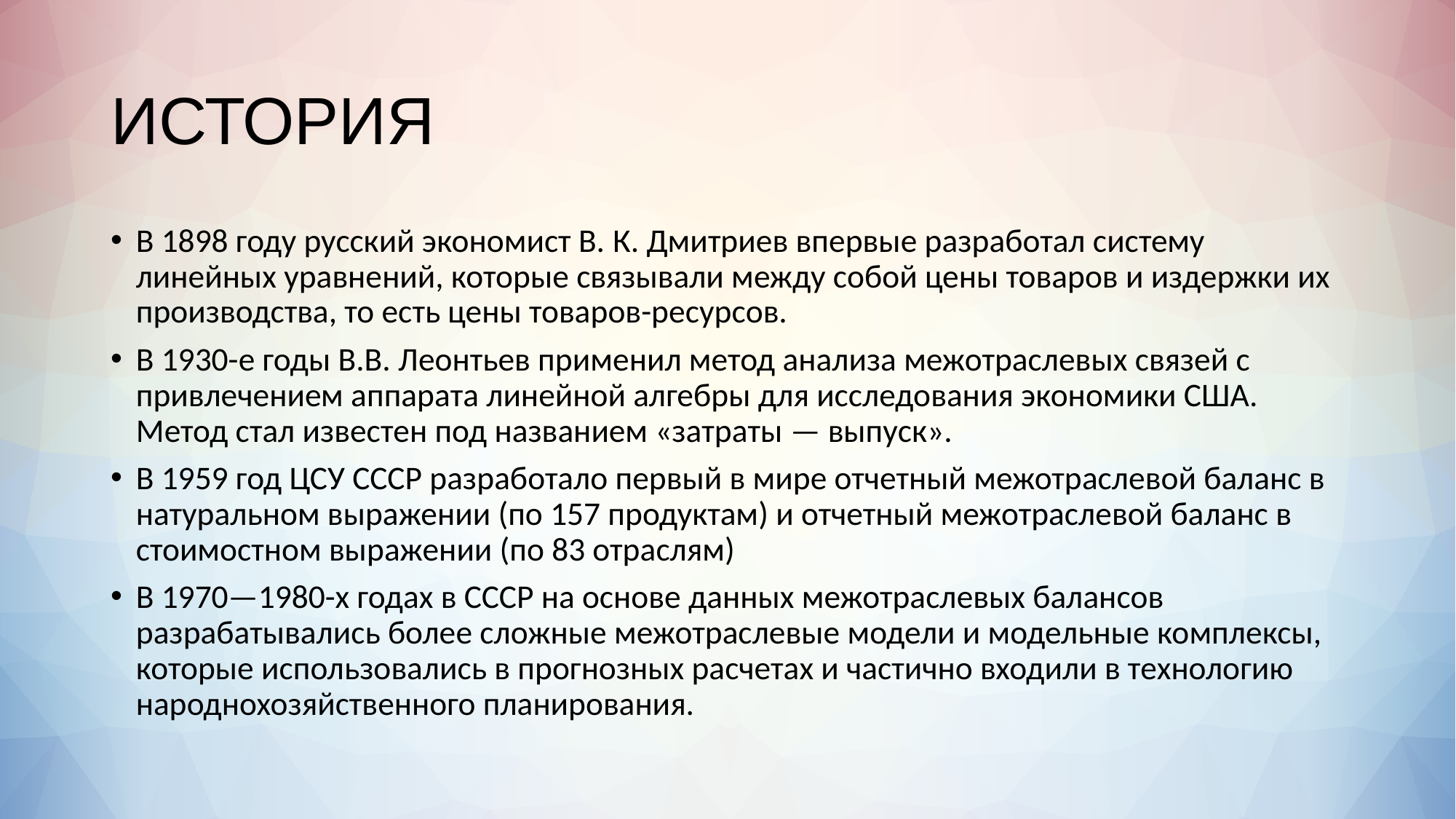

# ИСТОРИЯ
В 1898 году русский экономист В. К. Дмитриев впервые разработал систему линейных уравнений, которые связывали между собой цены товаров и издержки их производства, то есть цены товаров-ресурсов.
В 1930-е годы В.В. Леонтьев применил метод анализа межотраслевых связей с привлечением аппарата линейной алгебры для исследования экономики США. Метод стал известен под названием «затраты — выпуск».
В 1959 год ЦСУ СССР разработало первый в мире отчетный межотраслевой баланс в натуральном выражении (по 157 продуктам) и отчетный межотраслевой баланс в стоимостном выражении (по 83 отраслям)
В 1970—1980-х годах в СССР на основе данных межотраслевых балансов разрабатывались более сложные межотраслевые модели и модельные комплексы, которые использовались в прогнозных расчетах и частично входили в технологию народнохозяйственного планирования.